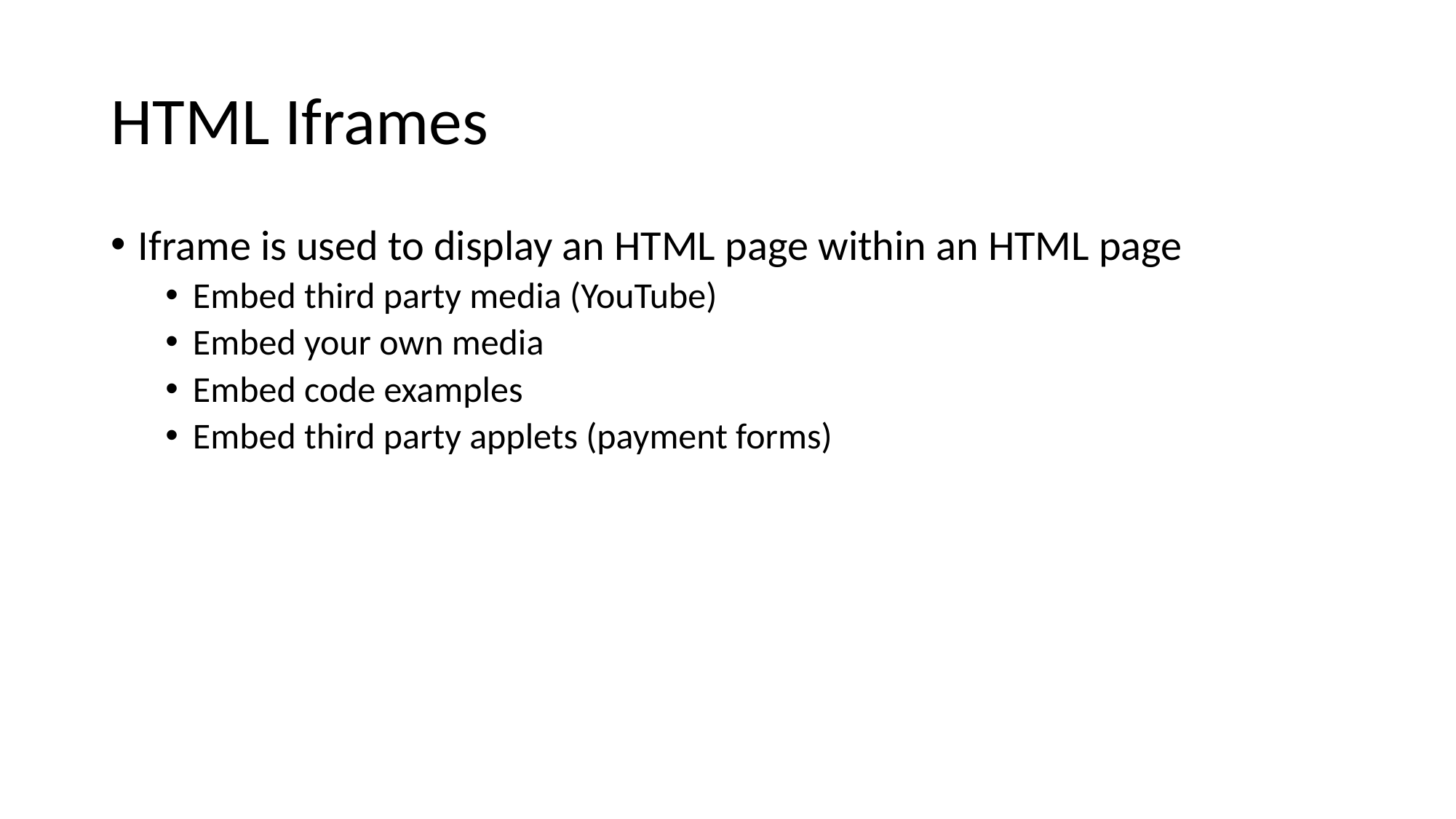

# HTML Iframes
Iframe is used to display an HTML page within an HTML page
Embed third party media (YouTube)
Embed your own media
Embed code examples
Embed third party applets (payment forms)